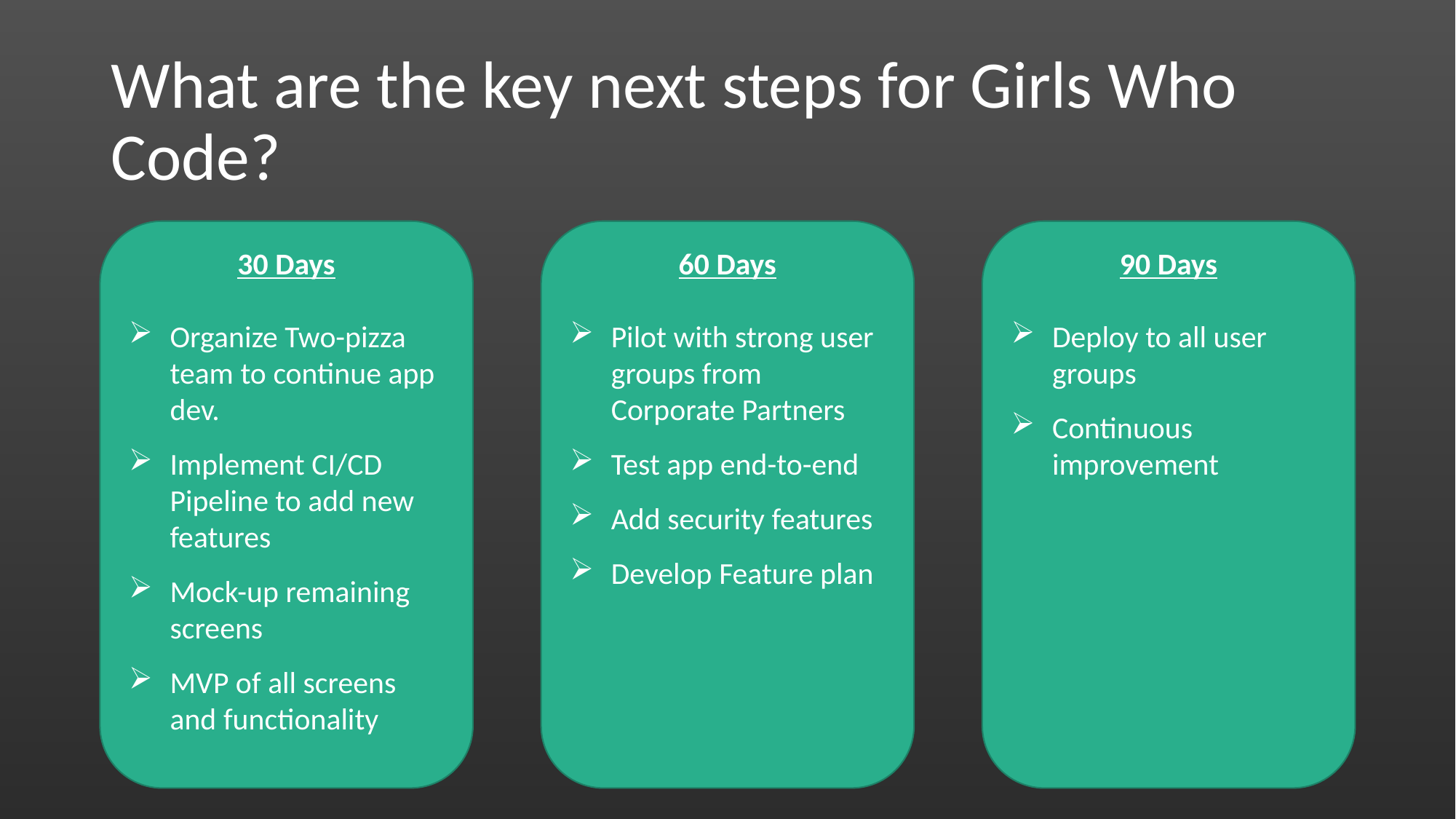

# What are the key next steps for Girls Who Code?
30 Days

Organize Two-pizza team to continue app dev.
Implement CI/CD Pipeline to add new features
Mock-up remaining screens
MVP of all screens and functionality
60 Days

Pilot with strong user groups from Corporate Partners
Test app end-to-end
Add security features
Develop Feature plan
90 Days

Deploy to all user groups
Continuous improvement